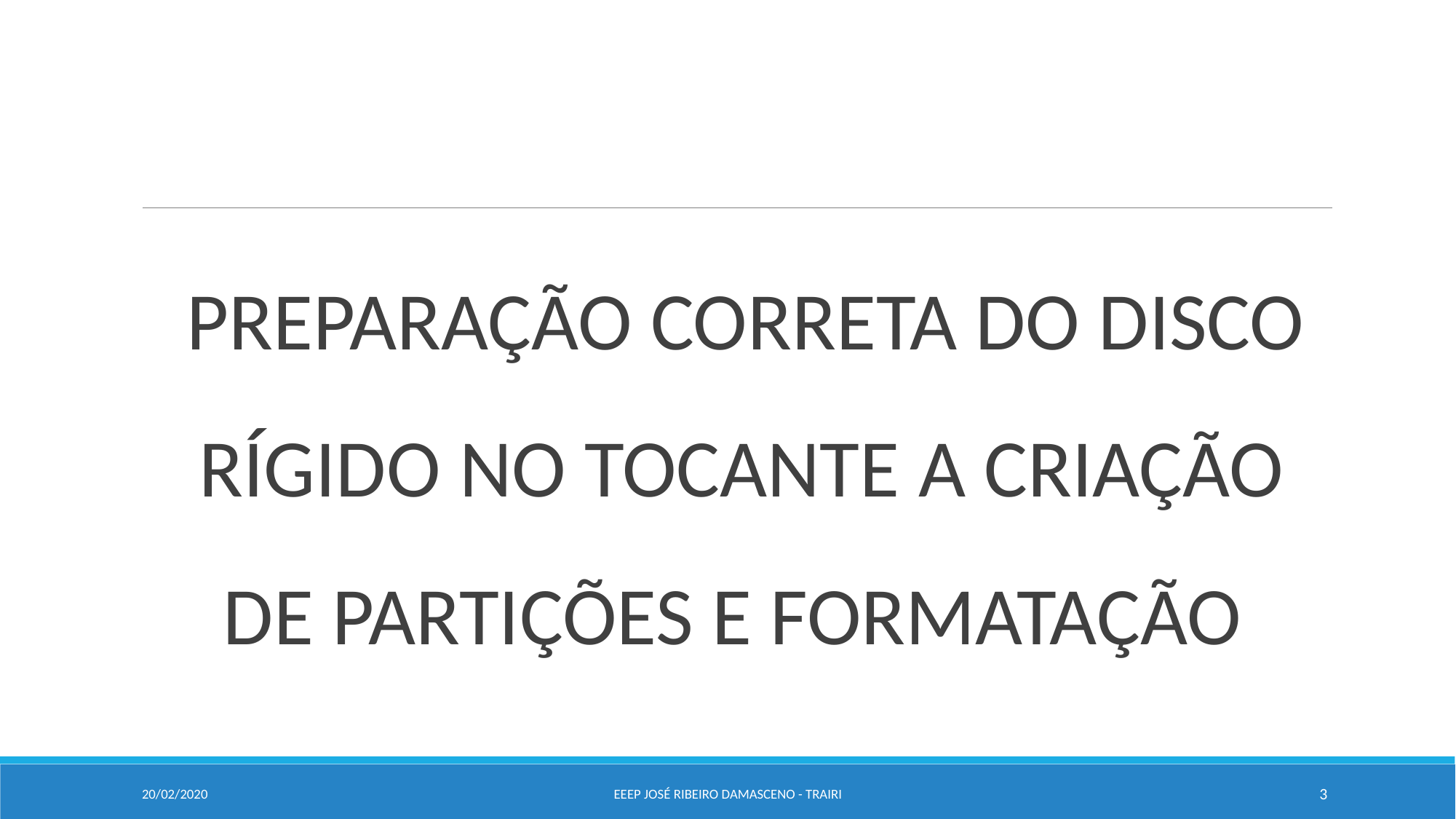

PREPARAÇÃO CORRETA DO DISCO RÍGIDO NO TOCANTE A CRIAÇÃO DE PARTIÇÕES E FORMATAÇÃO
20/02/2020
EEEP JOSÉ RIBEIRO DAMASCENO - TRAIRI
3